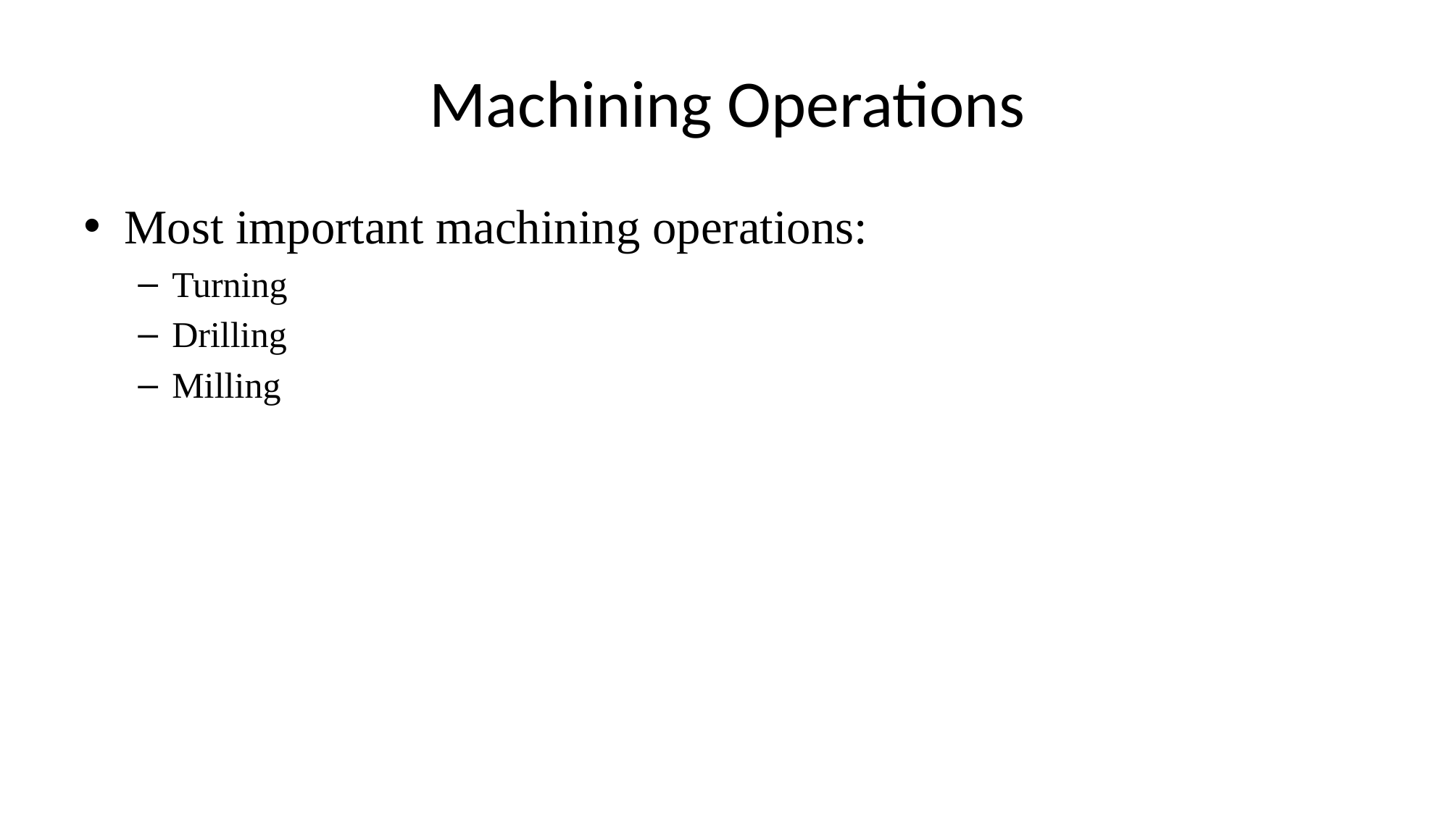

# Machining Operations
Most important machining operations:
Turning
Drilling
Milling